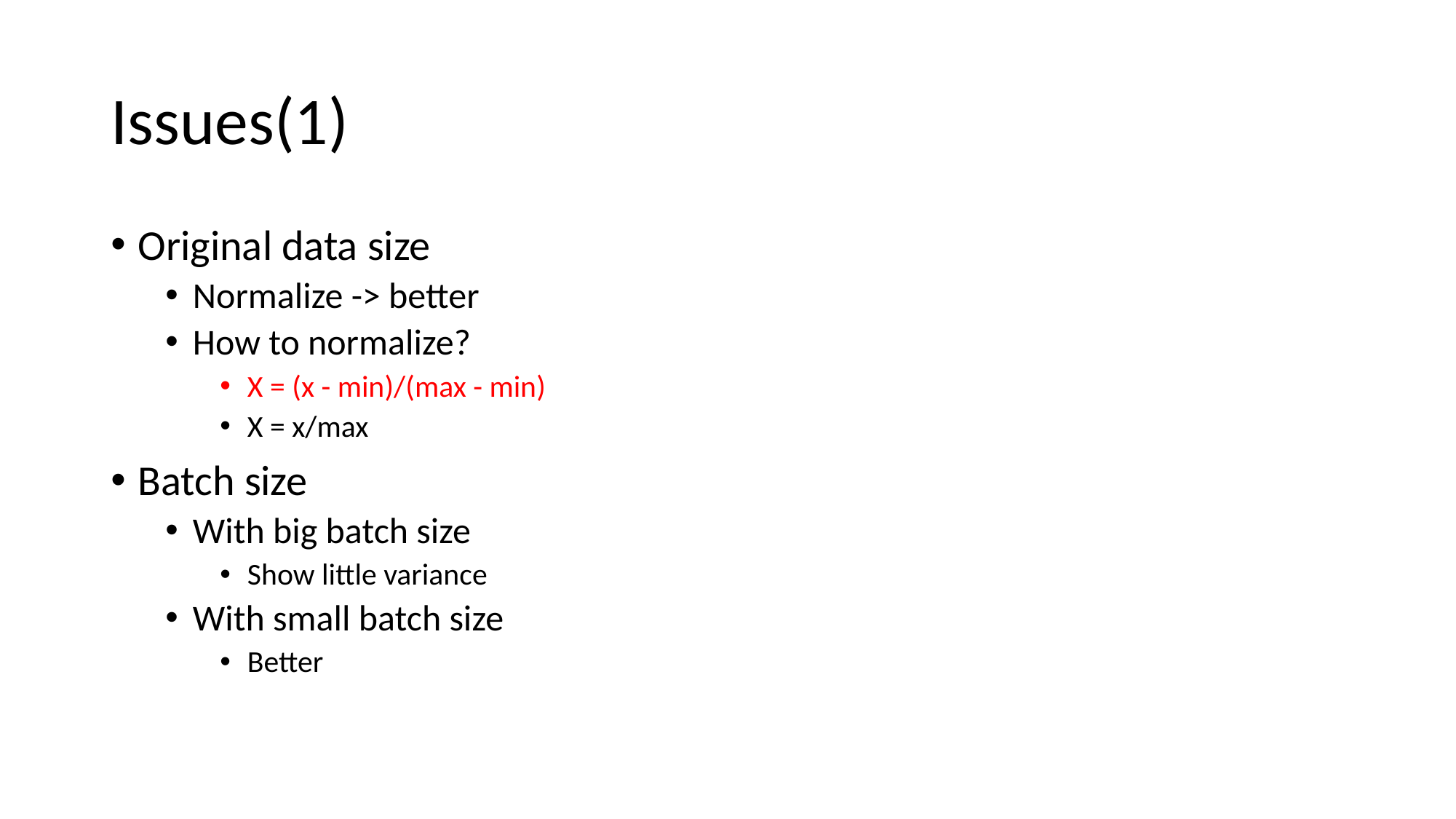

# Issues(1)
Original data size
Normalize -> better
How to normalize?
X = (x - min)/(max - min)
X = x/max
Batch size
With big batch size
Show little variance
With small batch size
Better